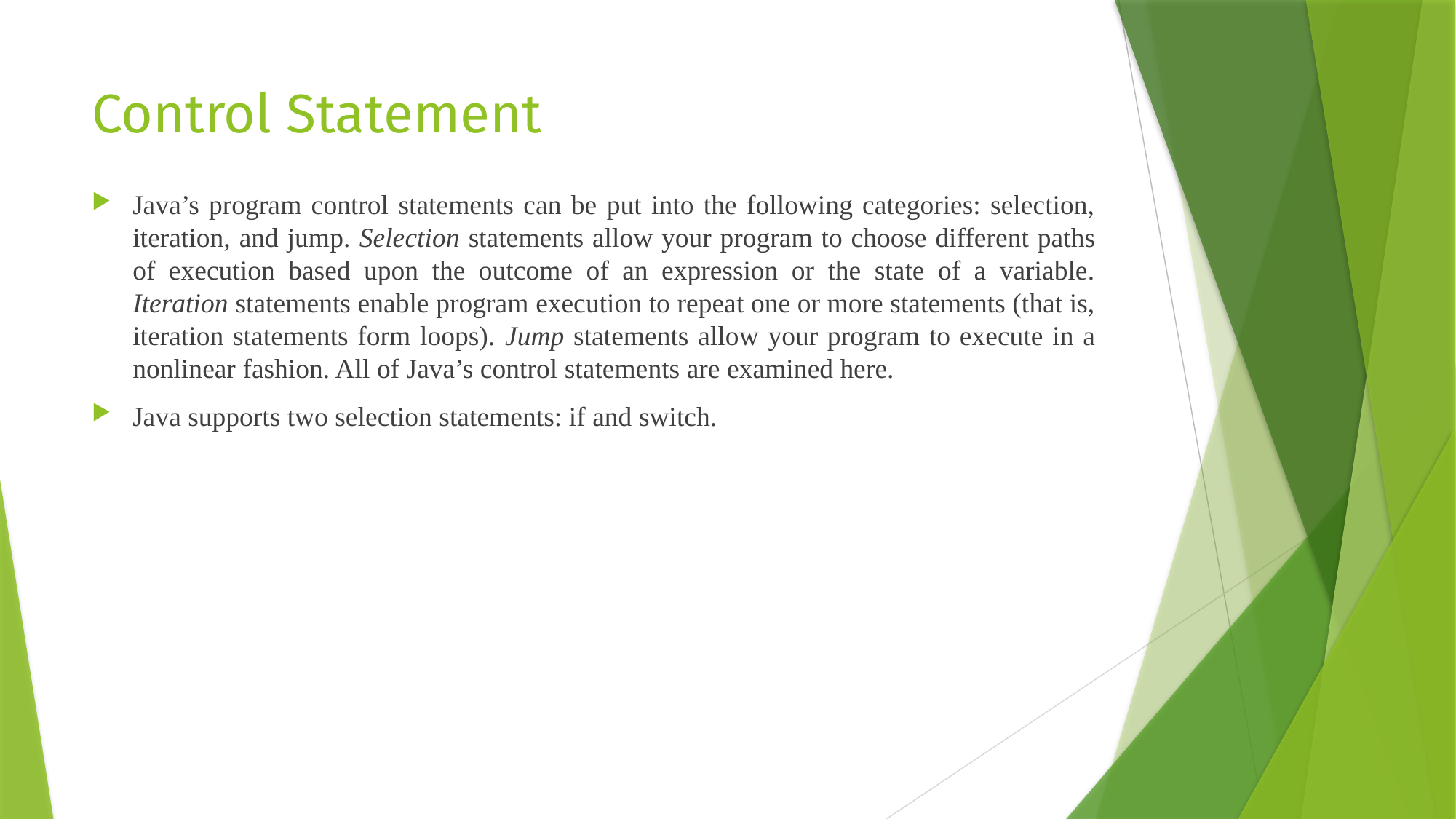

# Control Statement
Java’s program control statements can be put into the following categories: selection, iteration, and jump. Selection statements allow your program to choose different paths of execution based upon the outcome of an expression or the state of a variable. Iteration statements enable program execution to repeat one or more statements (that is, iteration statements form loops). Jump statements allow your program to execute in a nonlinear fashion. All of Java’s control statements are examined here.
Java supports two selection statements: if and switch.